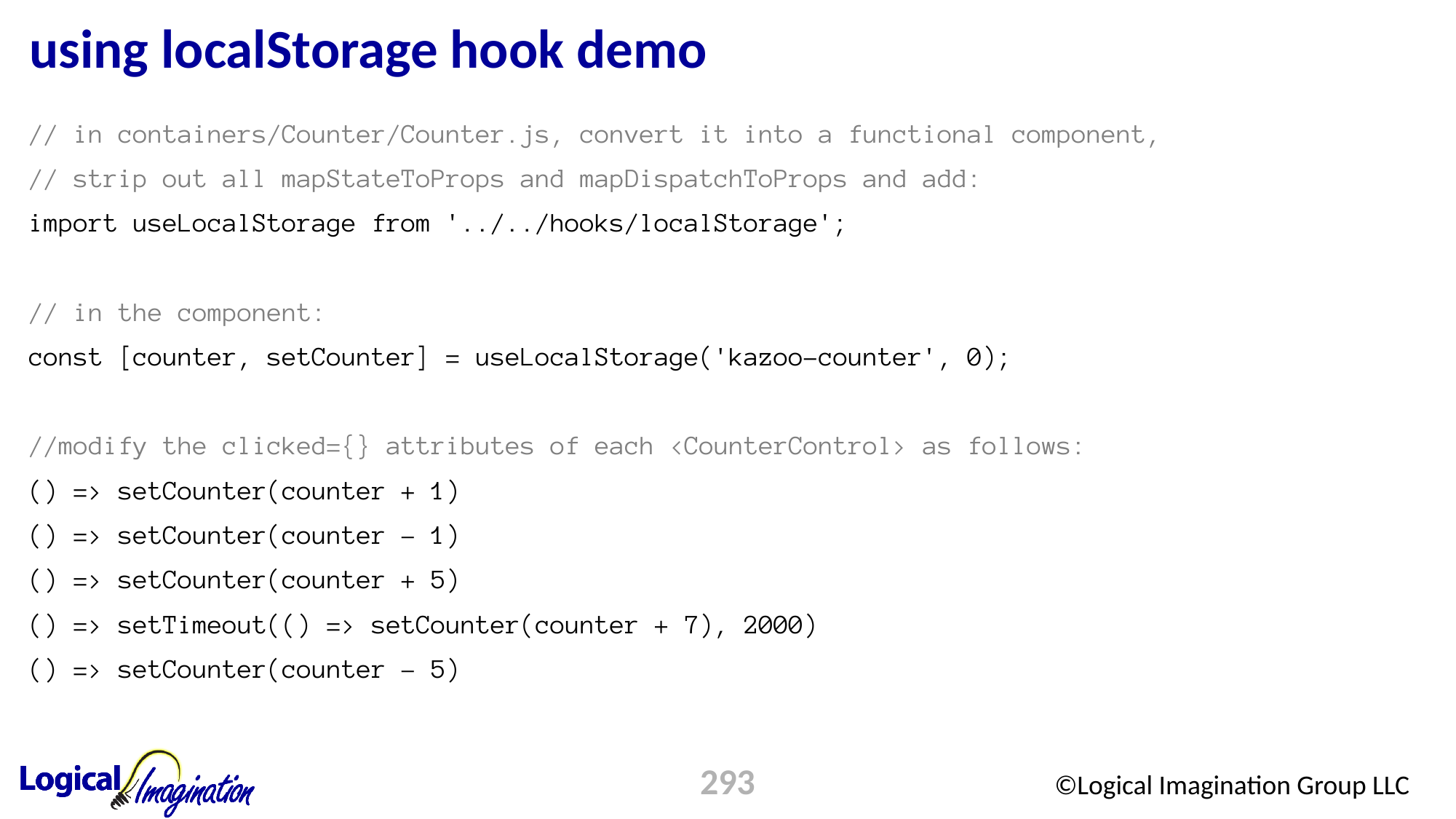

# using localStorage hook demo
// in containers/Counter/Counter.js, convert it into a functional component,
// strip out all mapStateToProps and mapDispatchToProps and add:
import useLocalStorage from '../../hooks/localStorage';

// in the component:
const [counter, setCounter] = useLocalStorage('kazoo-counter', 0);

//modify the clicked={} attributes of each <CounterControl> as follows:
() => setCounter(counter + 1)
() => setCounter(counter – 1)
() => setCounter(counter + 5)
() => setTimeout(() => setCounter(counter + 7), 2000)
() => setCounter(counter – 5)

293